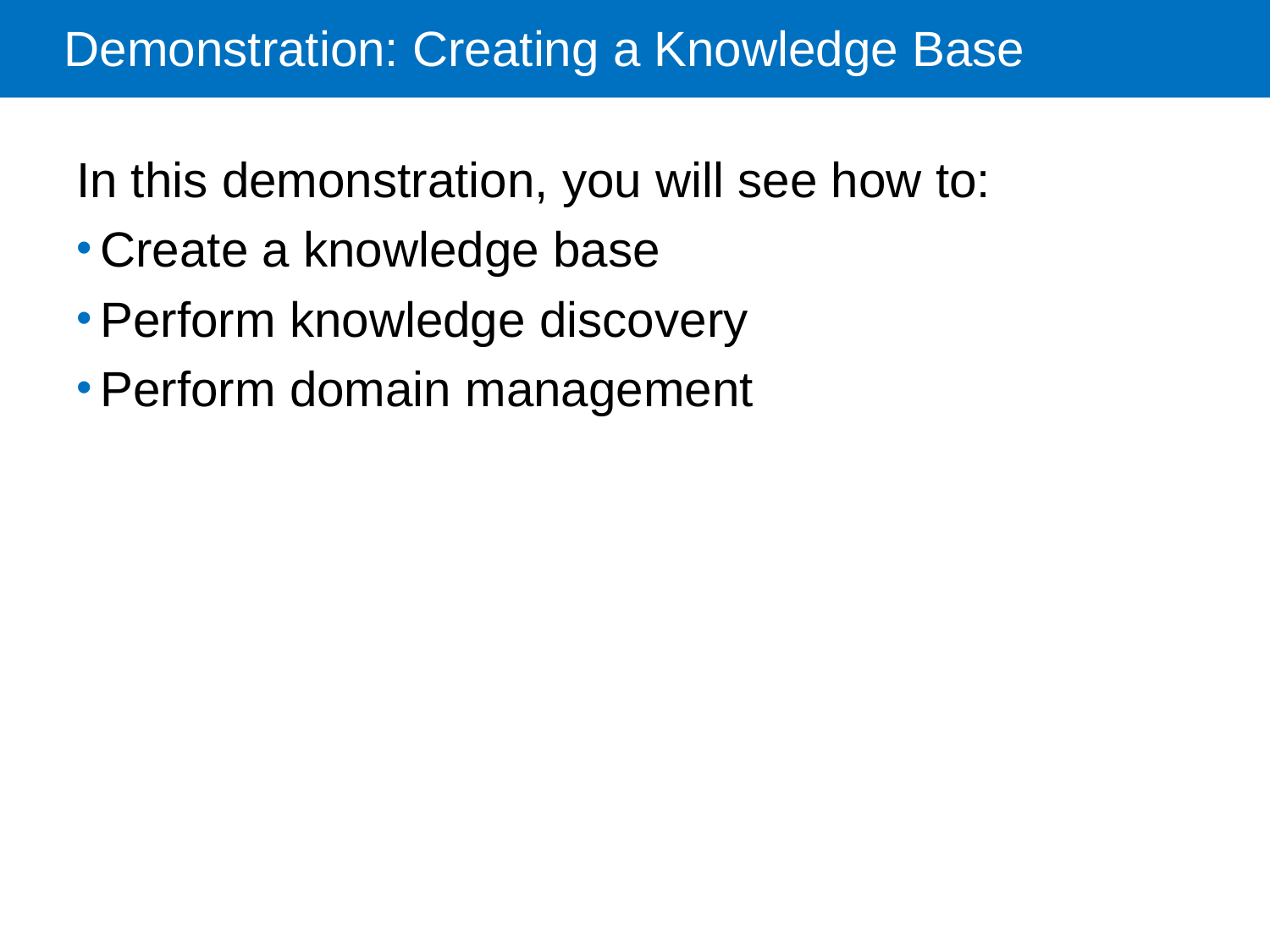

# Demonstration: Creating a Knowledge Base
In this demonstration, you will see how to:
Create a knowledge base
Perform knowledge discovery
Perform domain management